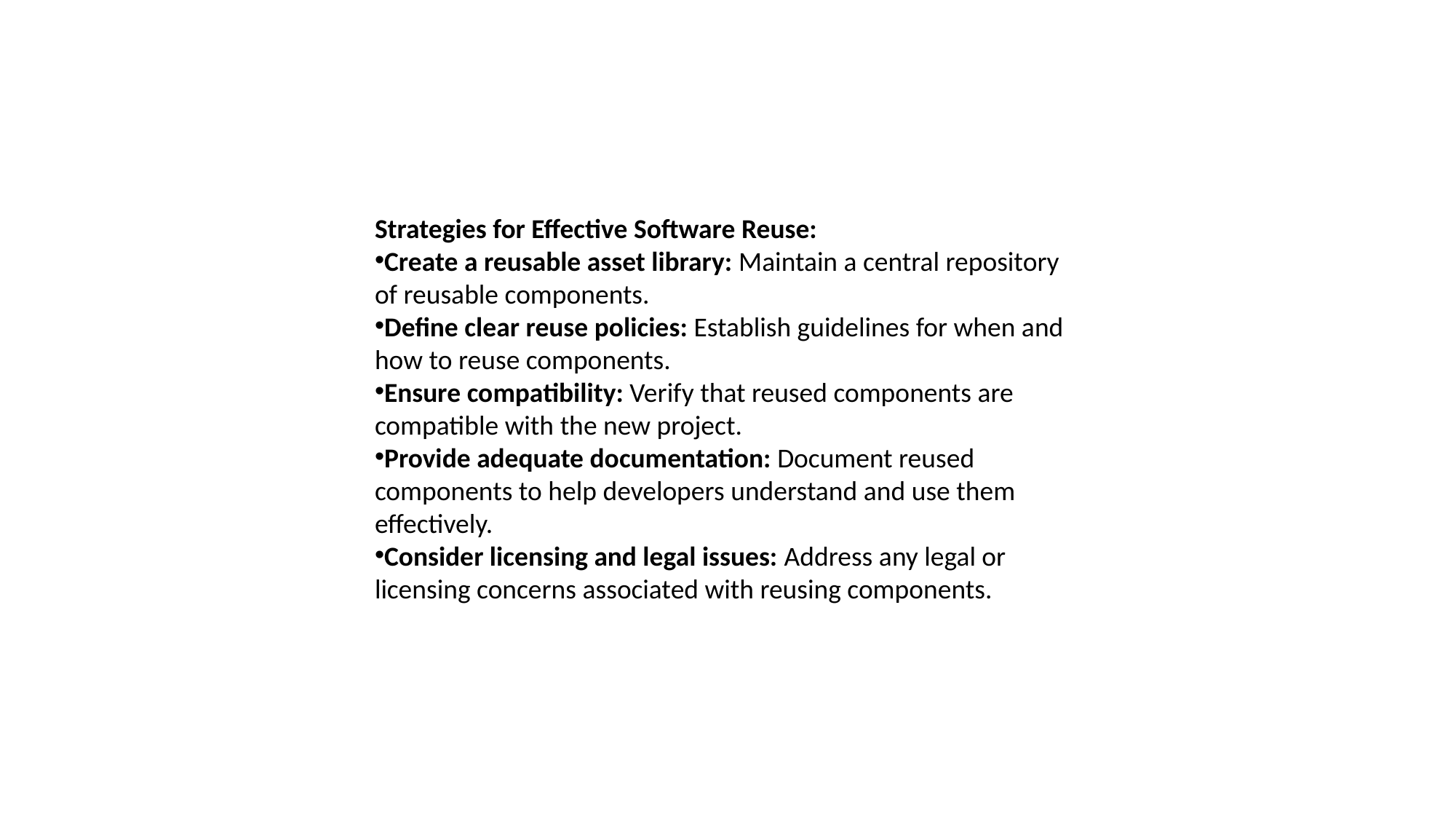

Strategies for Effective Software Reuse:
Create a reusable asset library: Maintain a central repository of reusable components.
Define clear reuse policies: Establish guidelines for when and how to reuse components.
Ensure compatibility: Verify that reused components are compatible with the new project.
Provide adequate documentation: Document reused components to help developers understand and use them effectively.
Consider licensing and legal issues: Address any legal or licensing concerns associated with reusing components.